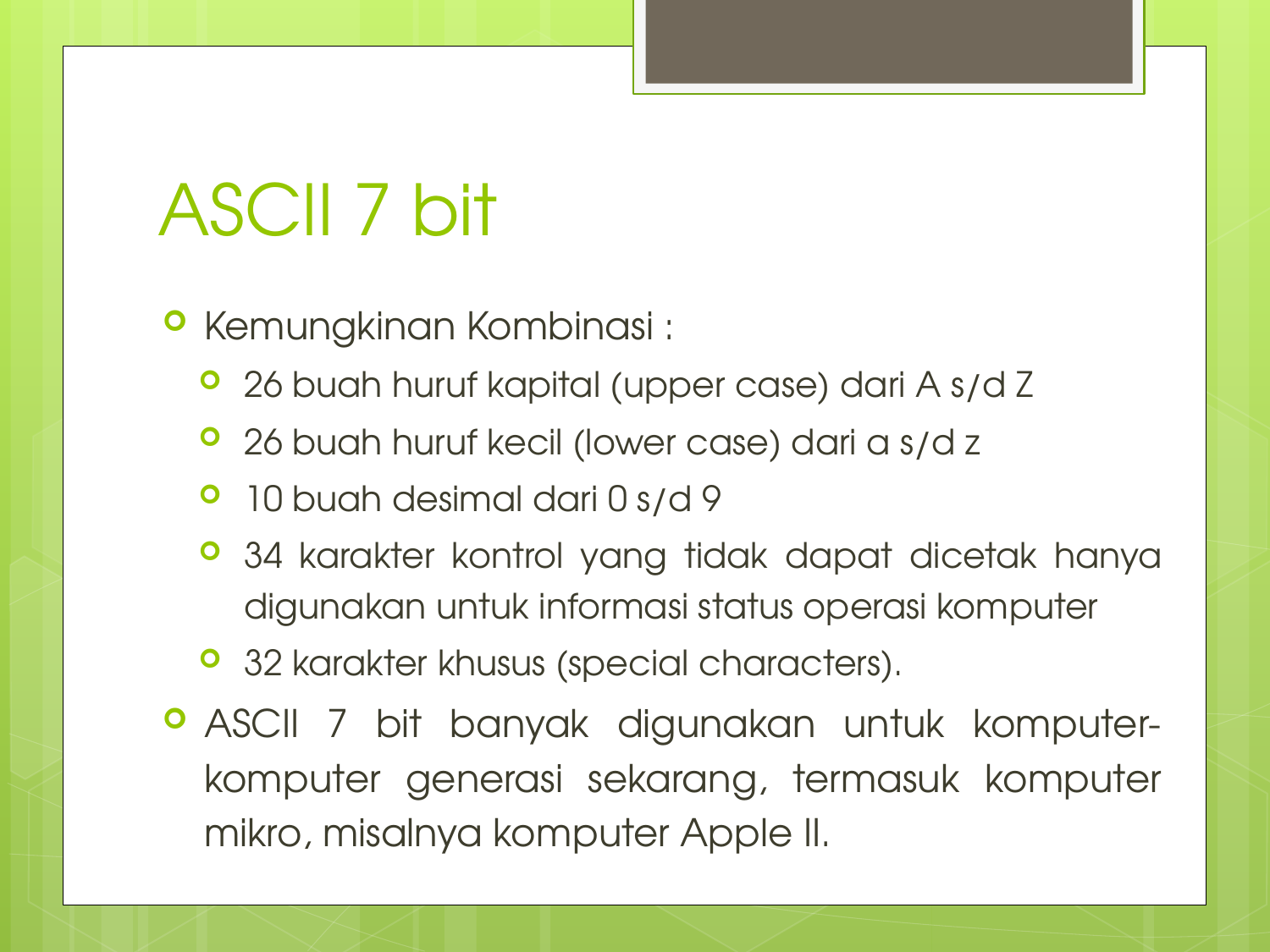

# ASCII 7 bit
Kemungkinan Kombinasi :
26 buah huruf kapital (upper case) dari A s/d Z
26 buah huruf kecil (lower case) dari a s/d z
10 buah desimal dari 0 s/d 9
34 karakter kontrol yang tidak dapat dicetak hanya digunakan untuk informasi status operasi komputer
32 karakter khusus (special characters).
ASCII 7 bit banyak digunakan untuk komputer-komputer generasi sekarang, termasuk komputer mikro, misalnya komputer Apple II.